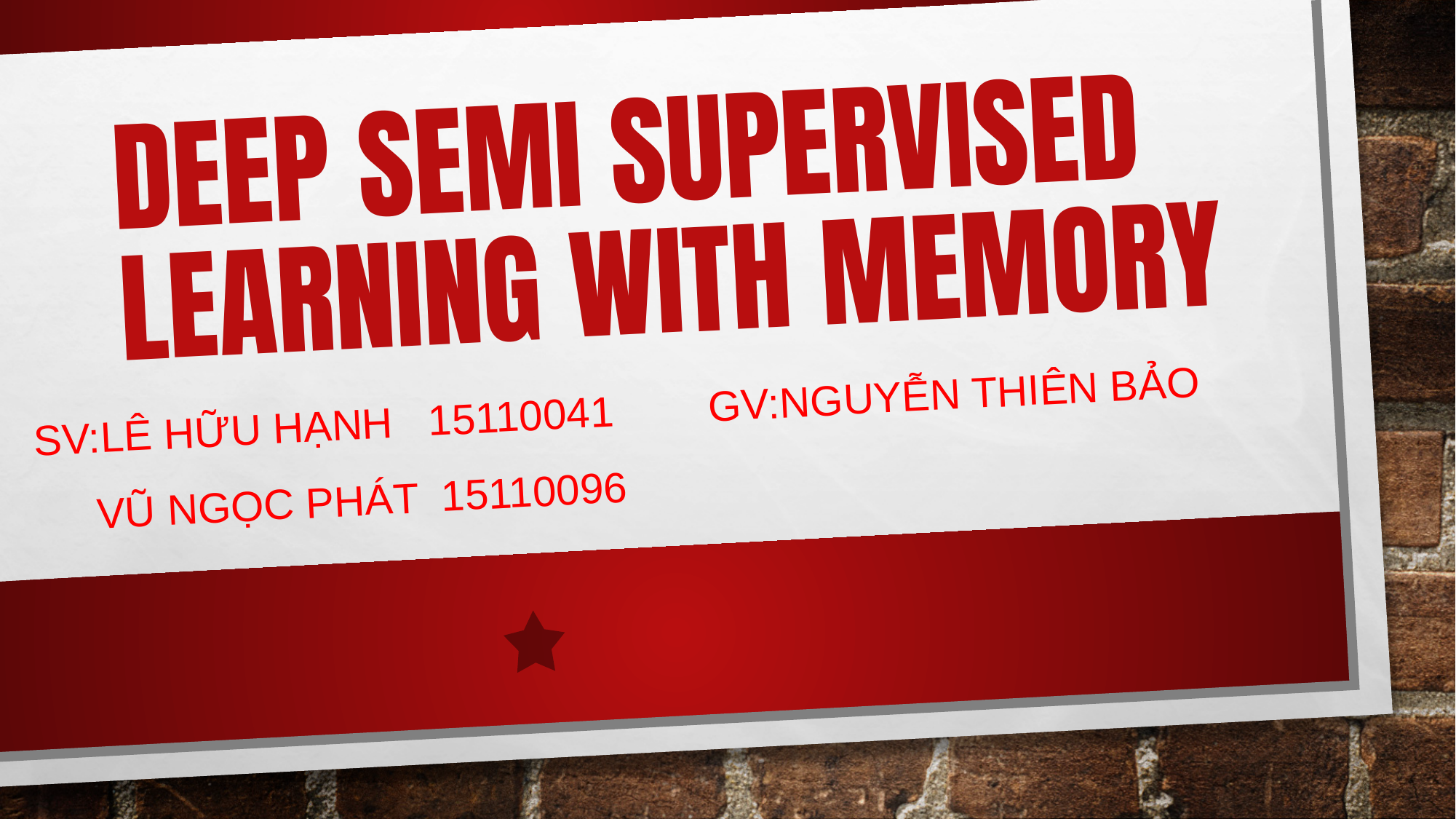

# Deep semi supervised learning with memory
Sv:Lê Hữu Hạnh   15110041        Gv:nguyễn thiên bảo
     Vũ Ngọc Phát  15110096